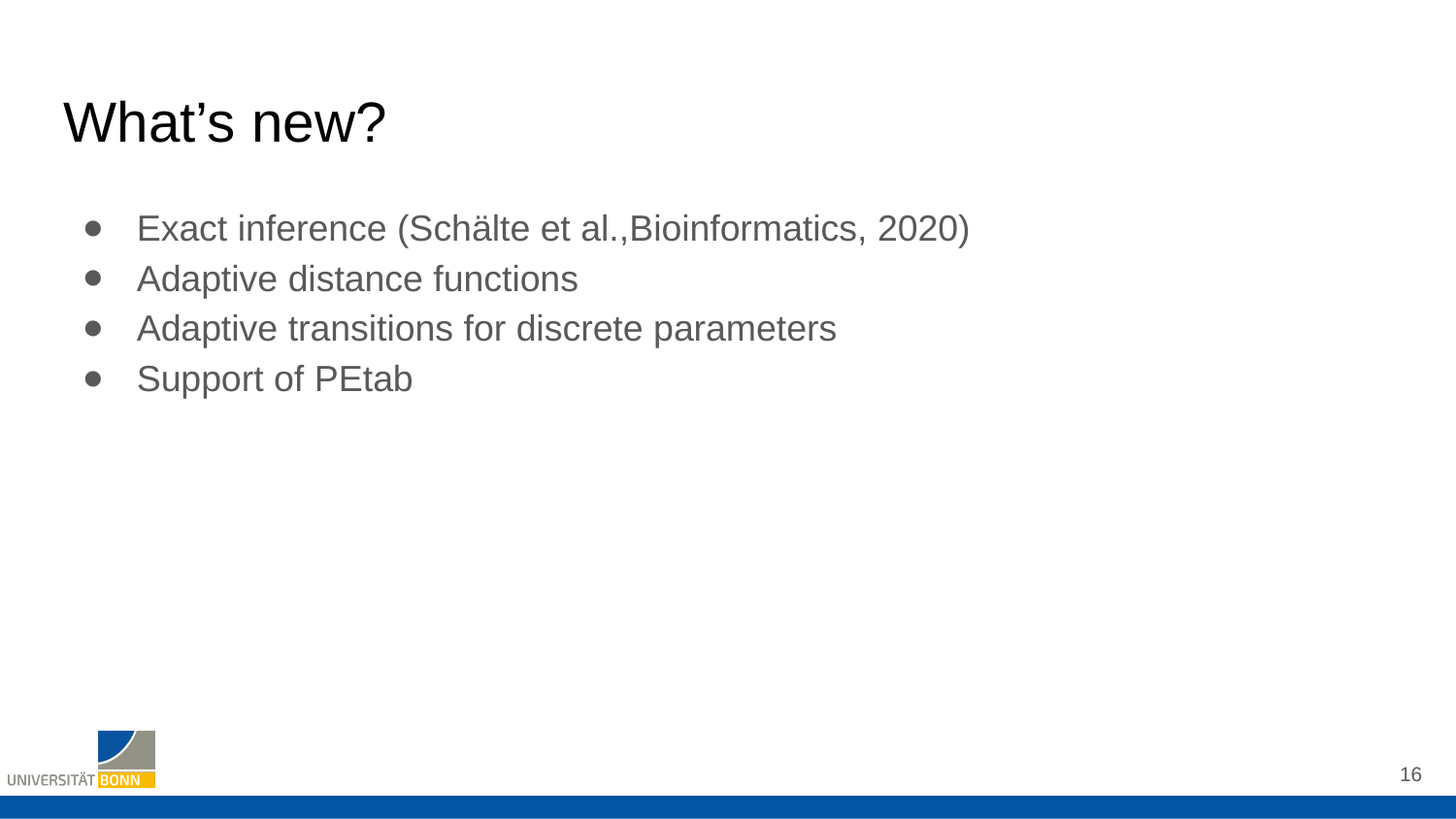

What’s new?
Exact inference (Schälte et al.,Bioinformatics, 2020)
Adaptive distance functions
Adaptive transitions for discrete parameters
Support of PEtab
16